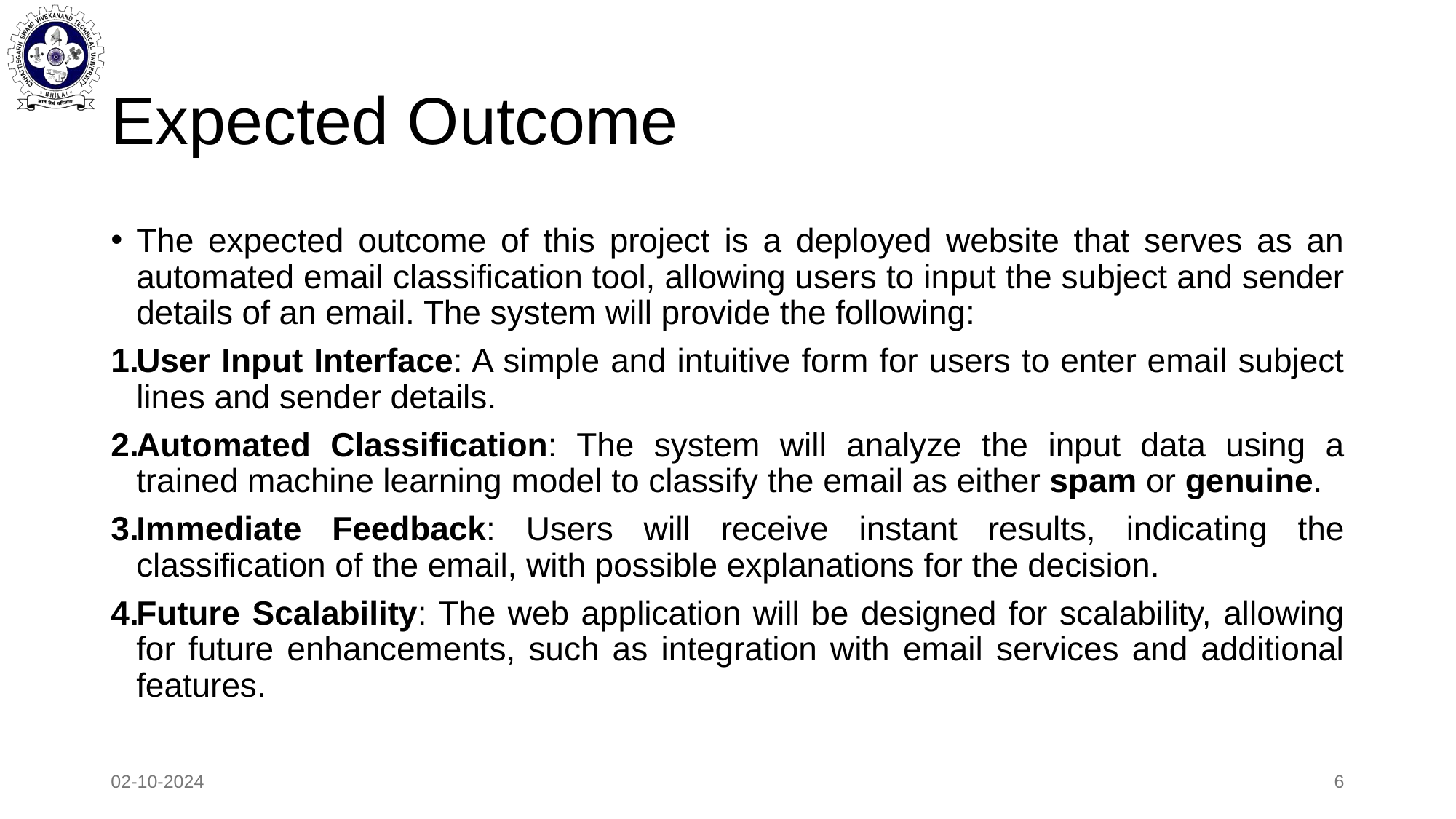

# Expected Outcome
The expected outcome of this project is a deployed website that serves as an automated email classification tool, allowing users to input the subject and sender details of an email. The system will provide the following:
User Input Interface: A simple and intuitive form for users to enter email subject lines and sender details.
Automated Classification: The system will analyze the input data using a trained machine learning model to classify the email as either spam or genuine.
Immediate Feedback: Users will receive instant results, indicating the classification of the email, with possible explanations for the decision.
Future Scalability: The web application will be designed for scalability, allowing for future enhancements, such as integration with email services and additional features.
02-10-2024
6